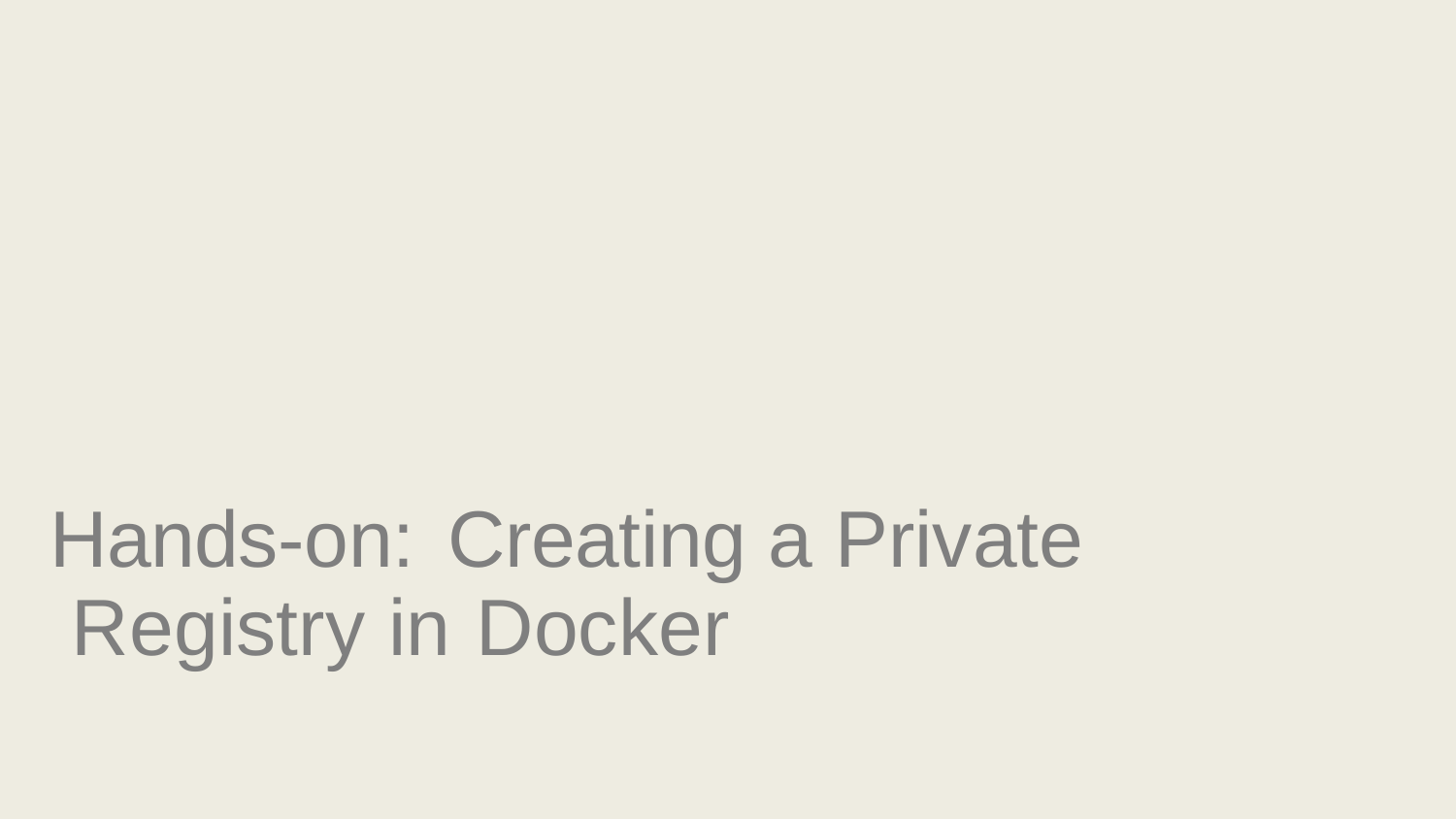

# Hands-on:	Creating a Private  Registry in Docker